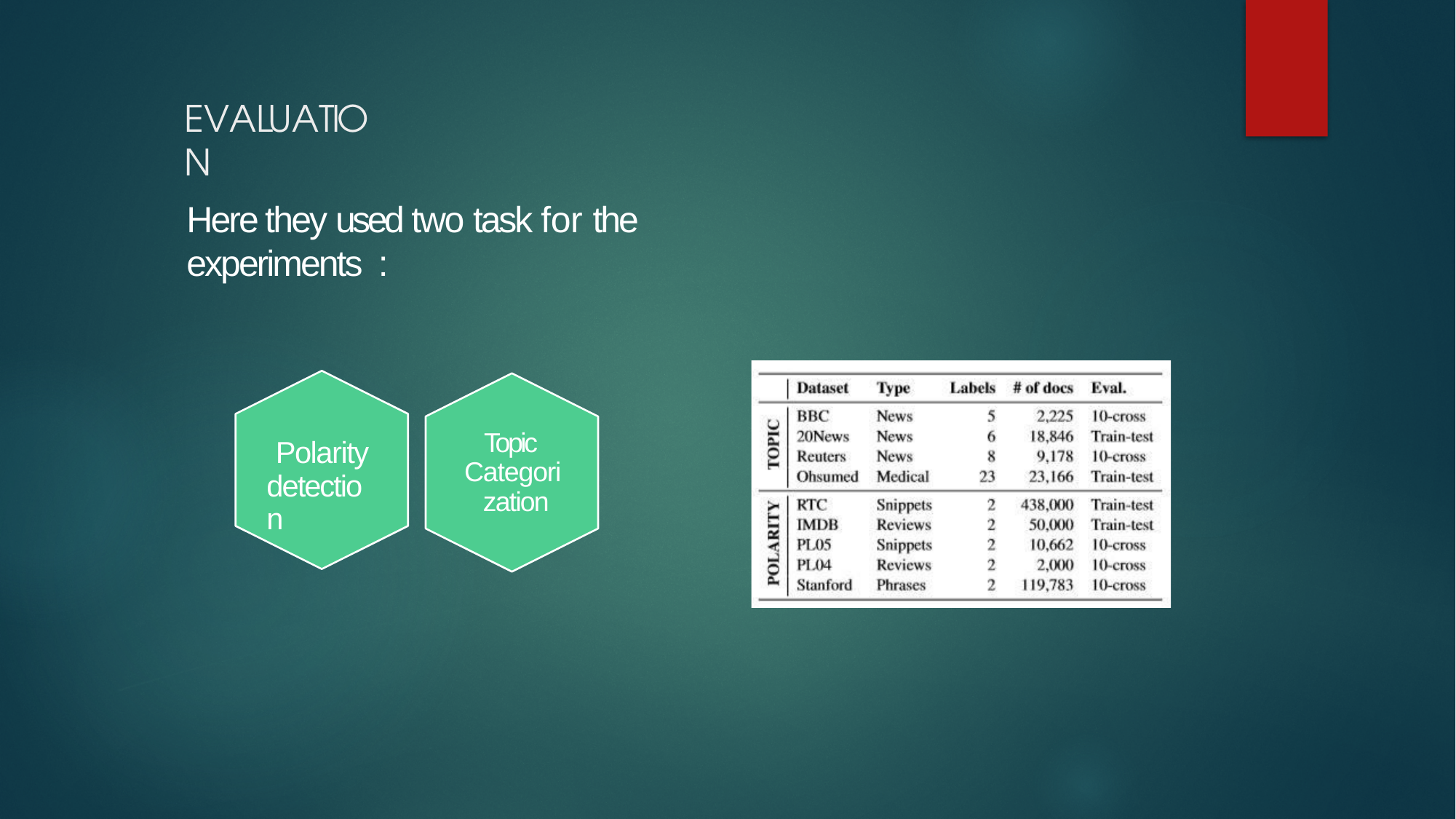

# EVALUATION
Here they used two task for the experiments :

Topic  Categori  zation
Polarity  detection